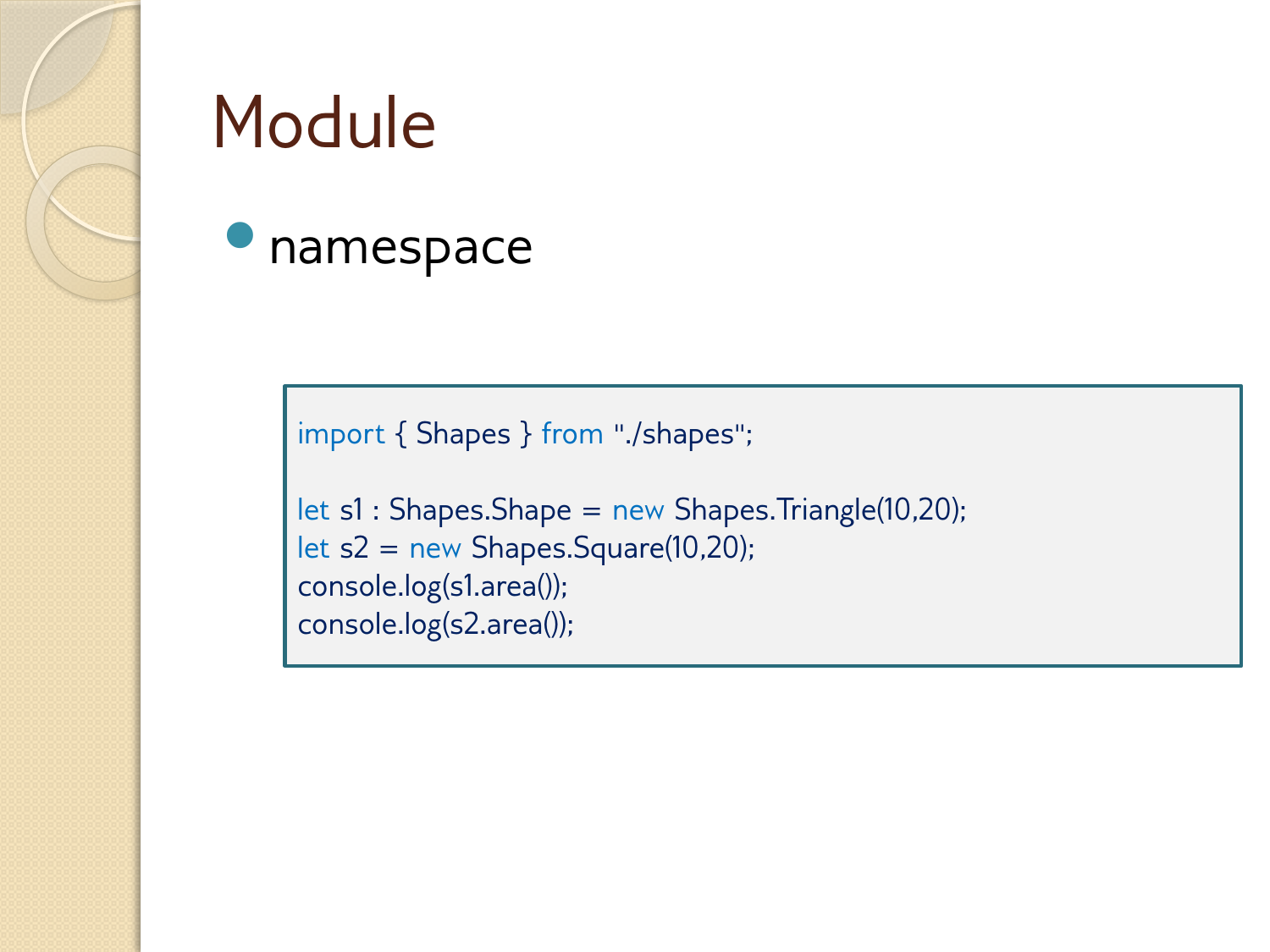

# Module
namespace

import { Shapes } from "./shapes";

let s1 : Shapes.Shape = new Shapes.Triangle(10,20);
let s2 = new Shapes.Square(10,20);
console.log(s1.area());
console.log(s2.area());